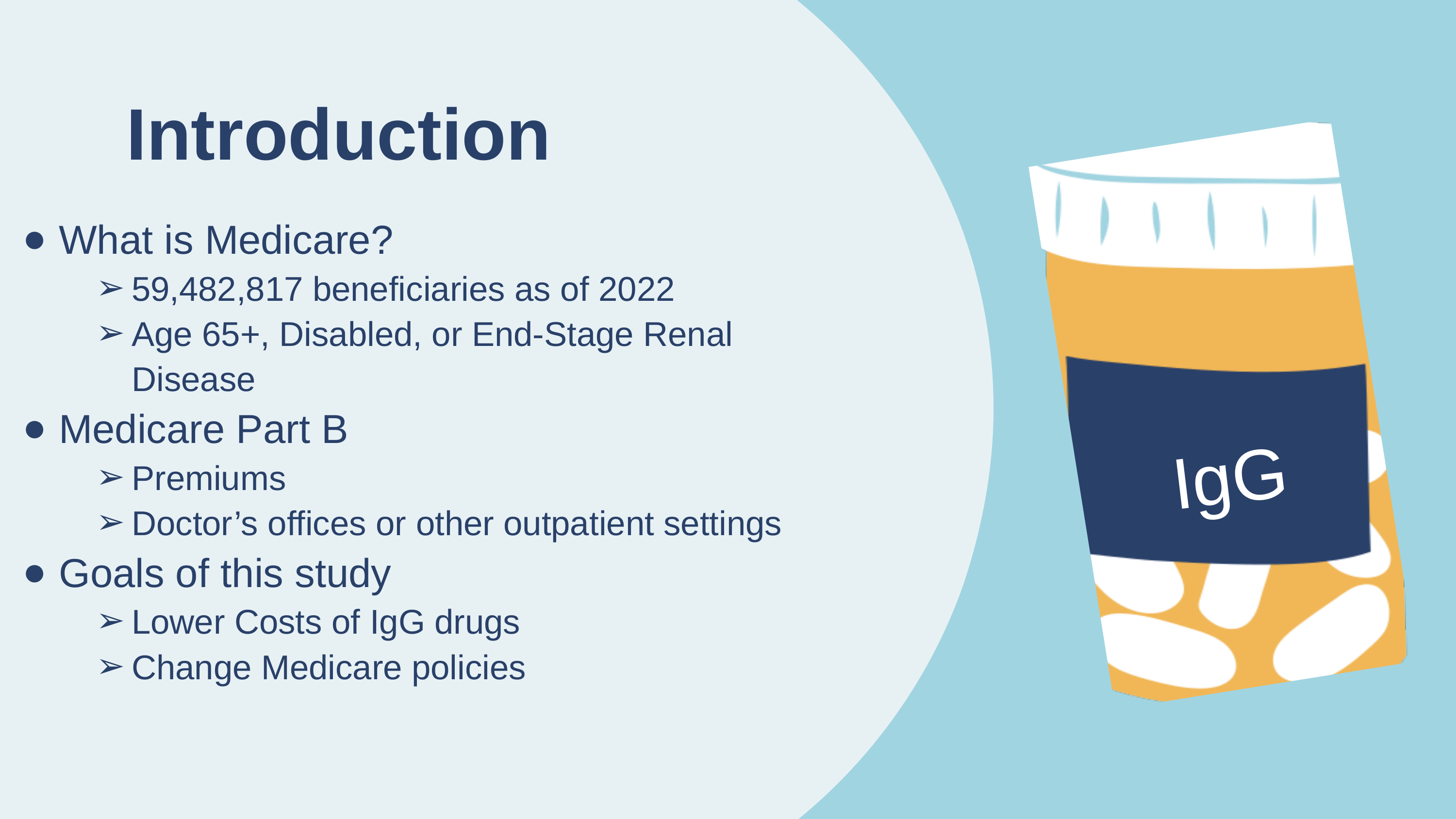

Introduction

What is Medicare?
59,482,817 beneficiaries as of 2022
Age 65+, Disabled, or End-Stage Renal Disease
Medicare Part B
Premiums
Doctor’s offices or other outpatient settings
Goals of this study
Lower Costs of IgG drugs
Change Medicare policies

IgG